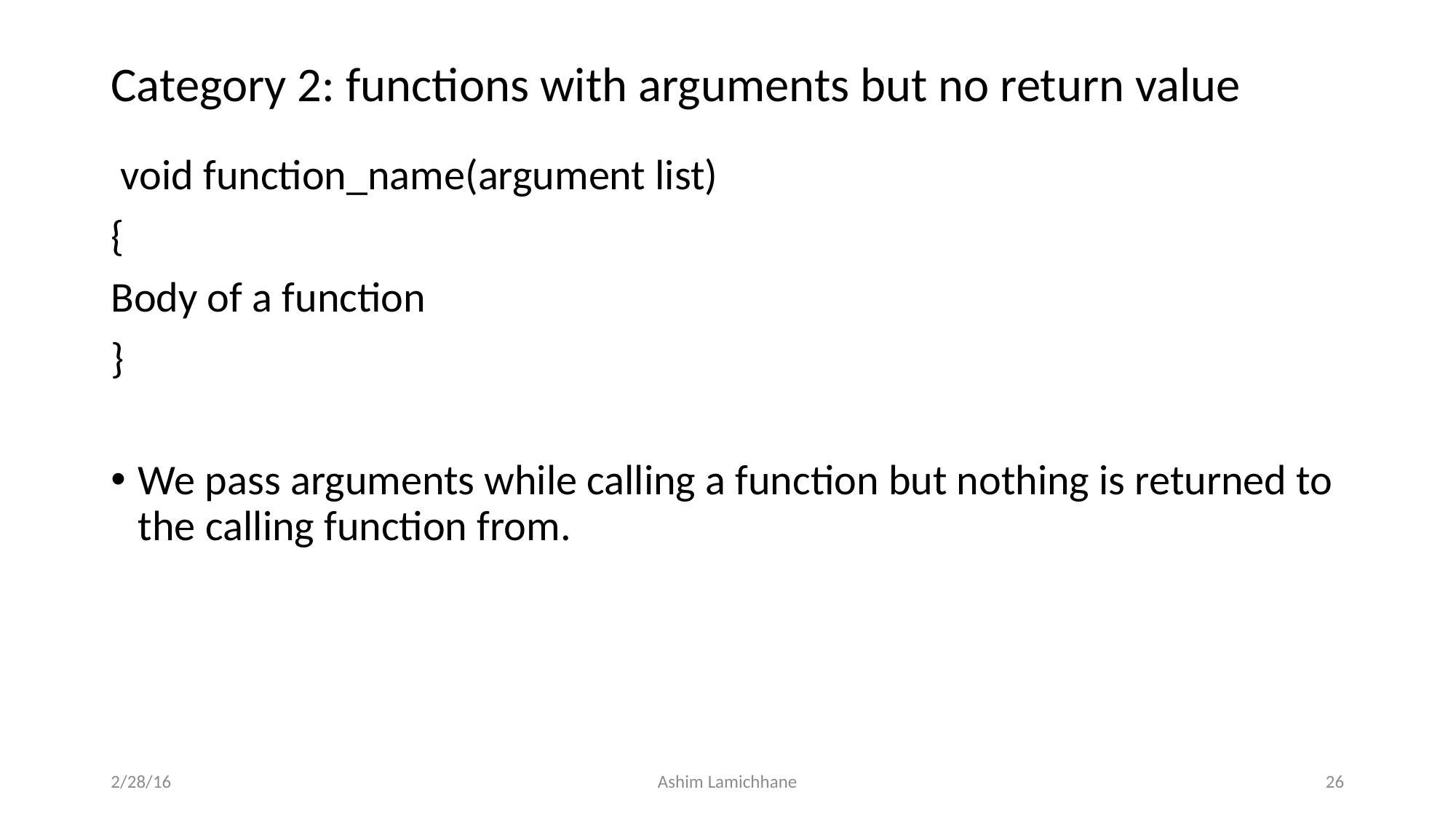

# Category 2: functions with arguments but no return value
 void function_name(argument list)
{
Body of a function
}

We pass arguments while calling a function but nothing is returned to the calling function from.
2/28/16
Ashim Lamichhane
26